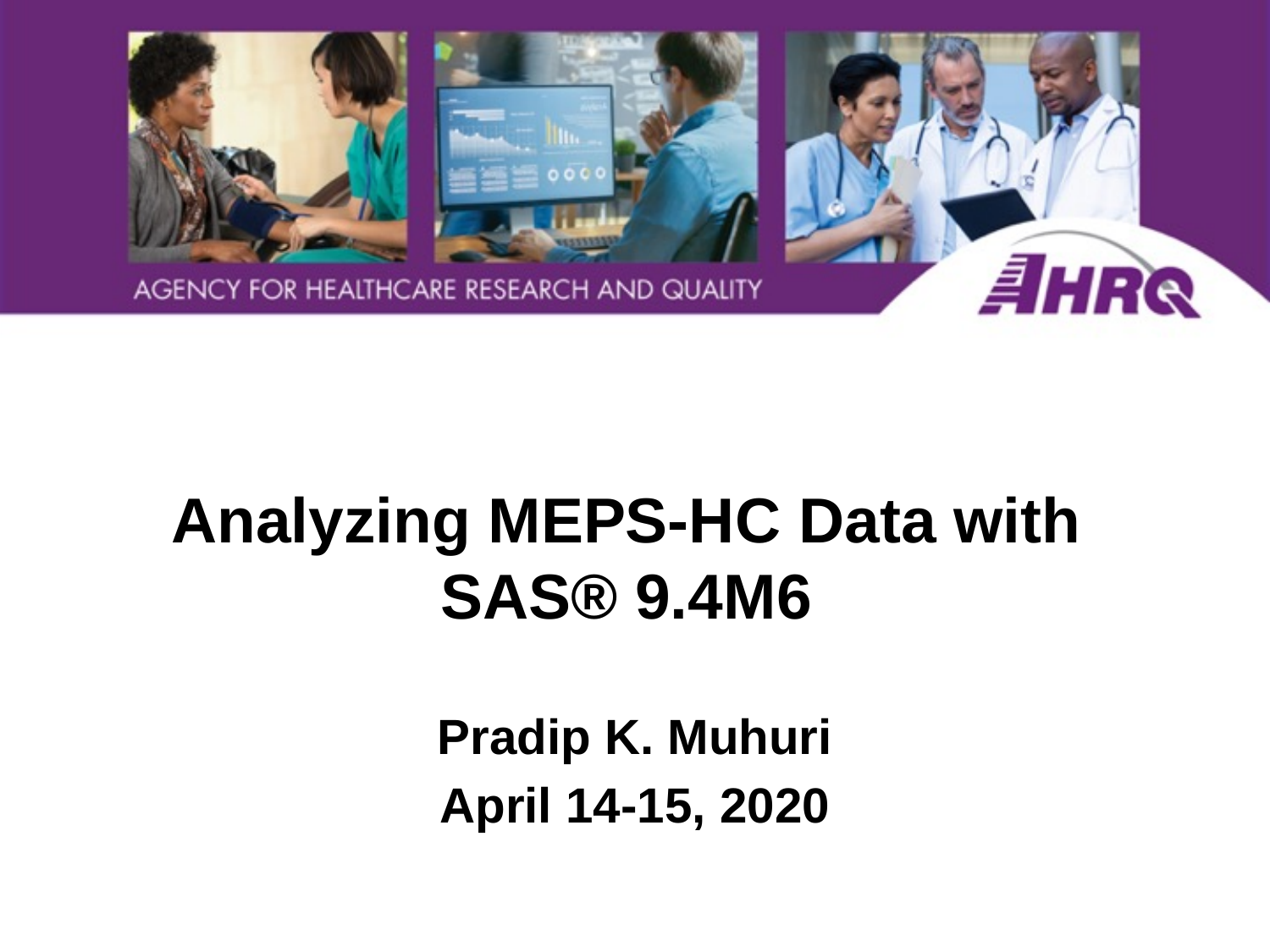

# Analyzing MEPS-HC Data with SAS® 9.4M6
Pradip K. Muhuri
April 14-15, 2020